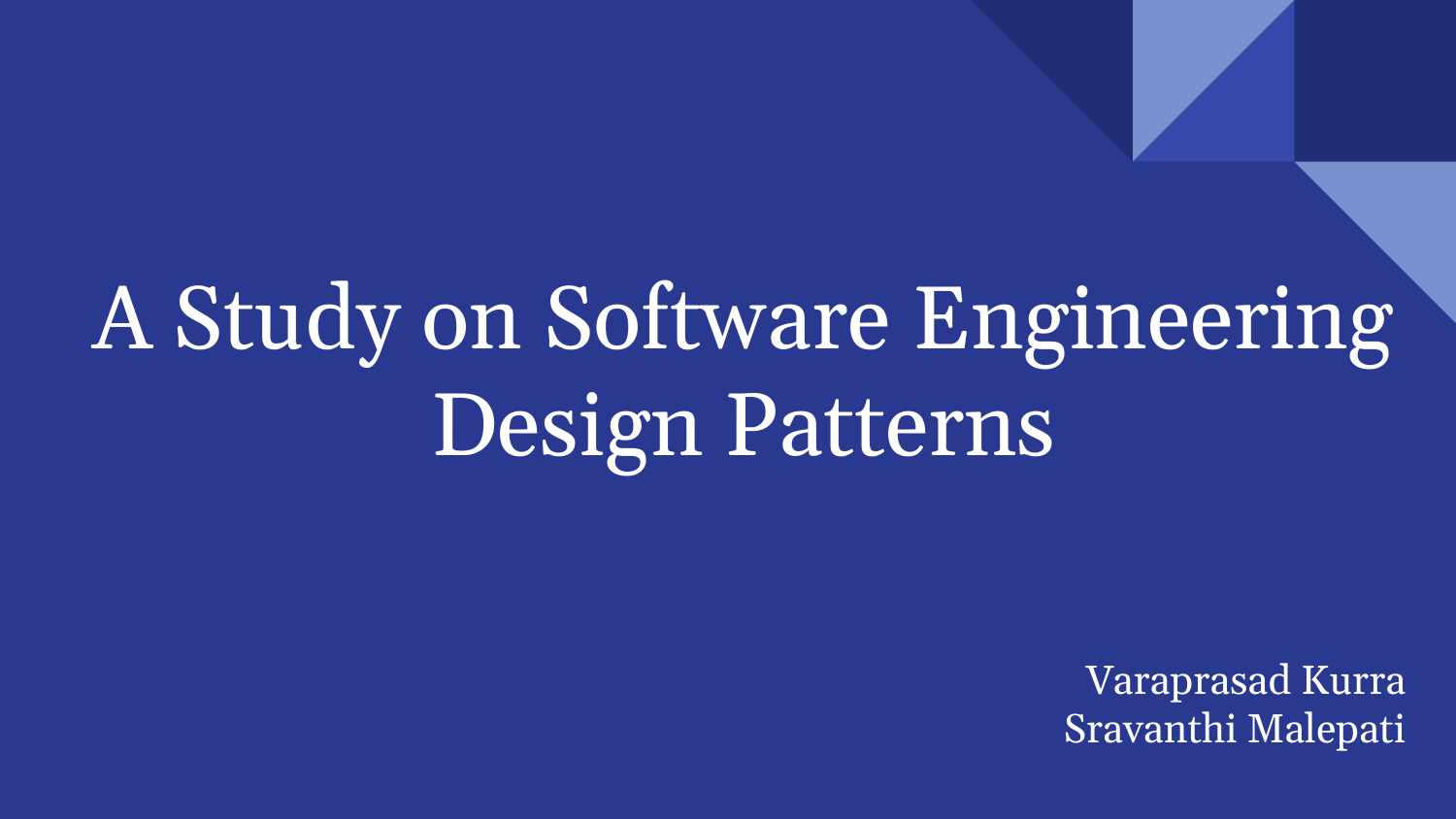

# A Study on Software Engineering Design Patterns
Varaprasad Kurra  Sravanthi Malepati